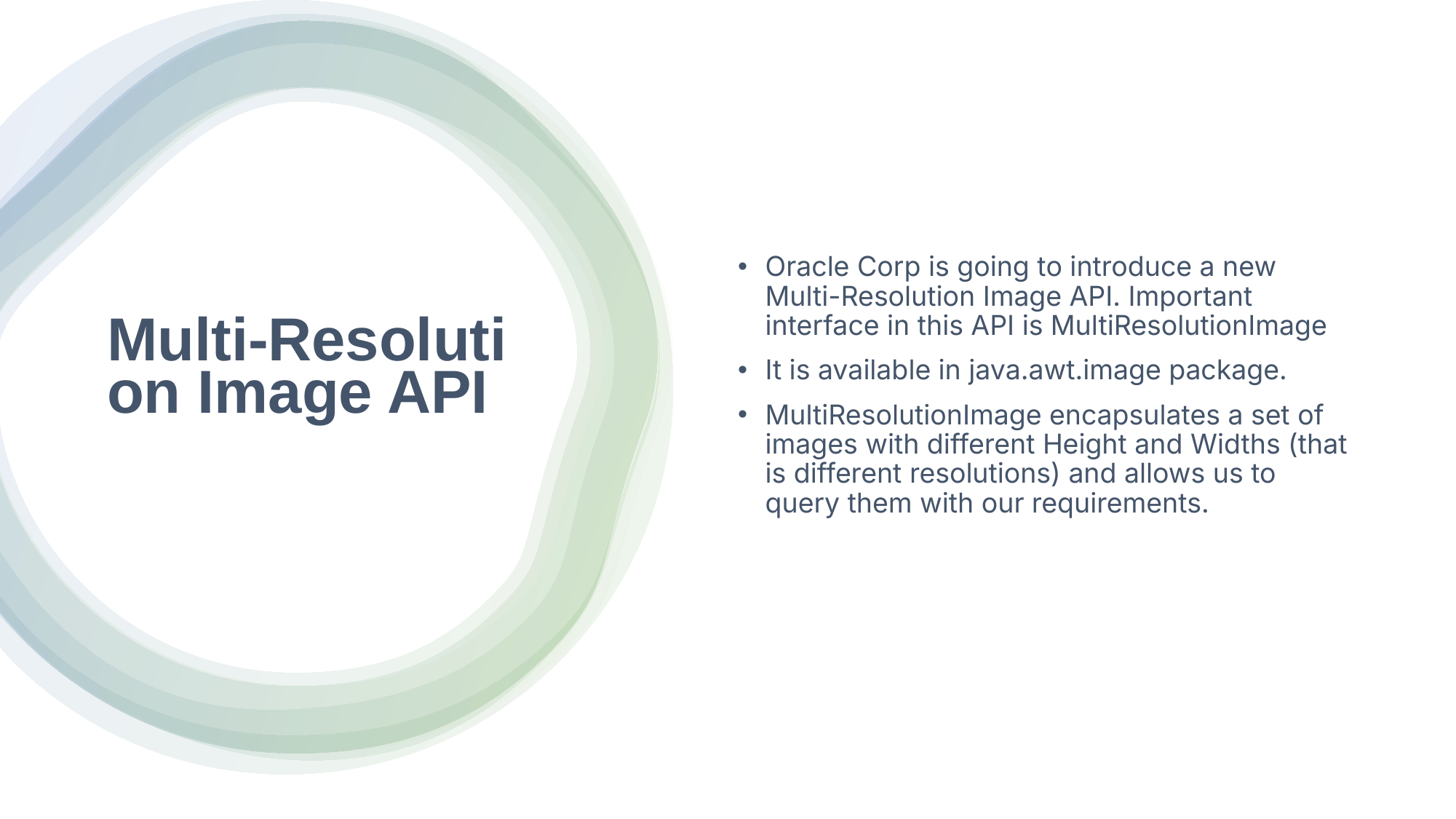

Oracle Corp is going to introduce a new Multi-Resolution Image API. Important interface in this API is MultiResolutionImage
It is available in java.awt.image package.
MultiResolutionImage encapsulates a set of images with different Height and Widths (that is different resolutions) and allows us to query them with our requirements.

# Multi-Resolution Image API